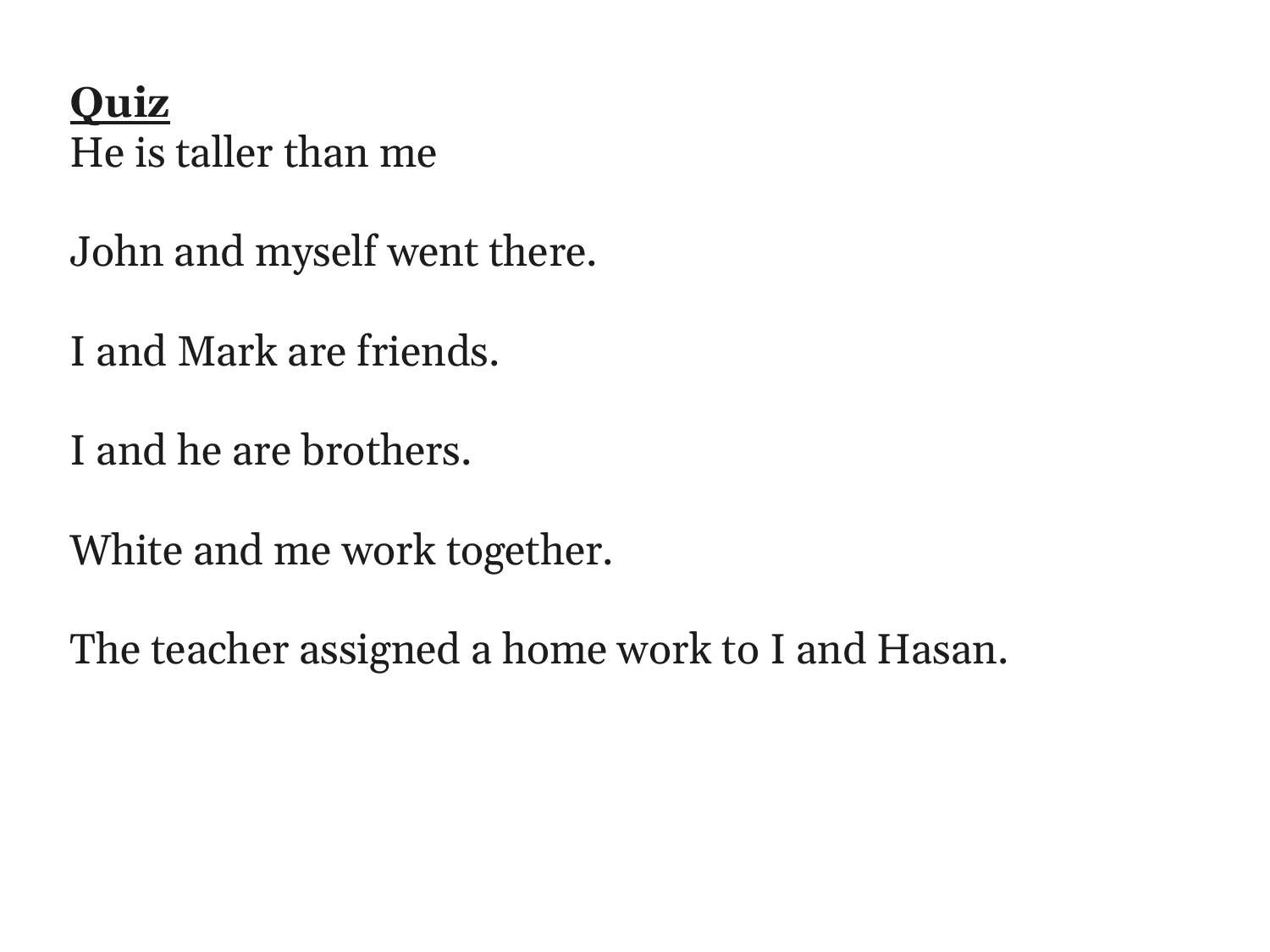

Quiz
He is taller than me

John and myself went there.

I and Mark are friends.

I and he are brothers.

White and me work together.

The teacher assigned a home work to I and Hasan.